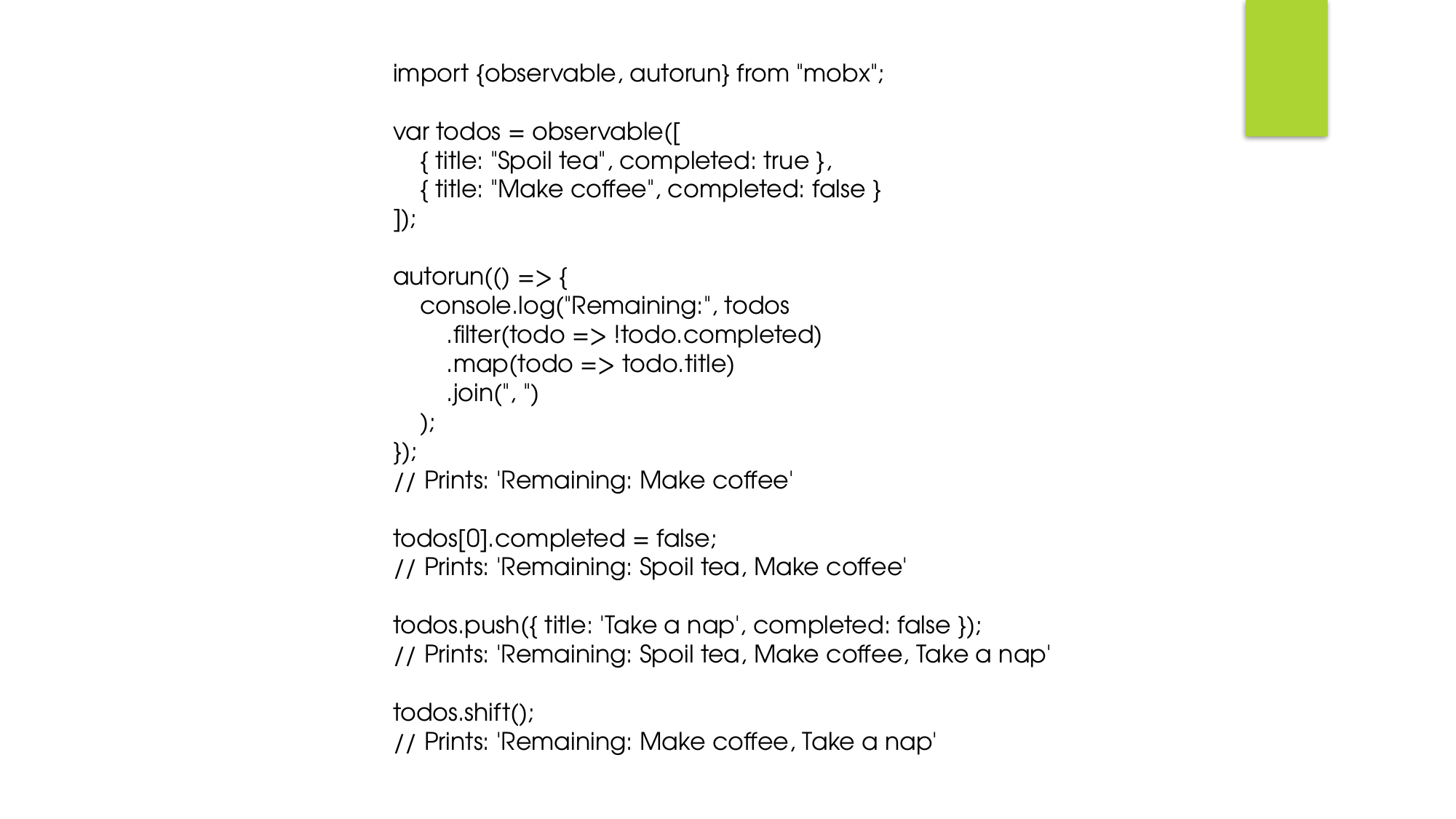

import {observable, autorun} from "mobx";

var todos = observable([
    { title: "Spoil tea", completed: true },
    { title: "Make coffee", completed: false }
]);

autorun(() => {
    console.log("Remaining:", todos
        .filter(todo => !todo.completed)
        .map(todo => todo.title)
        .join(", ")
    );
});
// Prints: 'Remaining: Make coffee'

todos[0].completed = false;
// Prints: 'Remaining: Spoil tea, Make coffee'

todos.push({ title: 'Take a nap', completed: false });
// Prints: 'Remaining: Spoil tea, Make coffee, Take a nap'

todos.shift();
// Prints: 'Remaining: Make coffee, Take a nap'